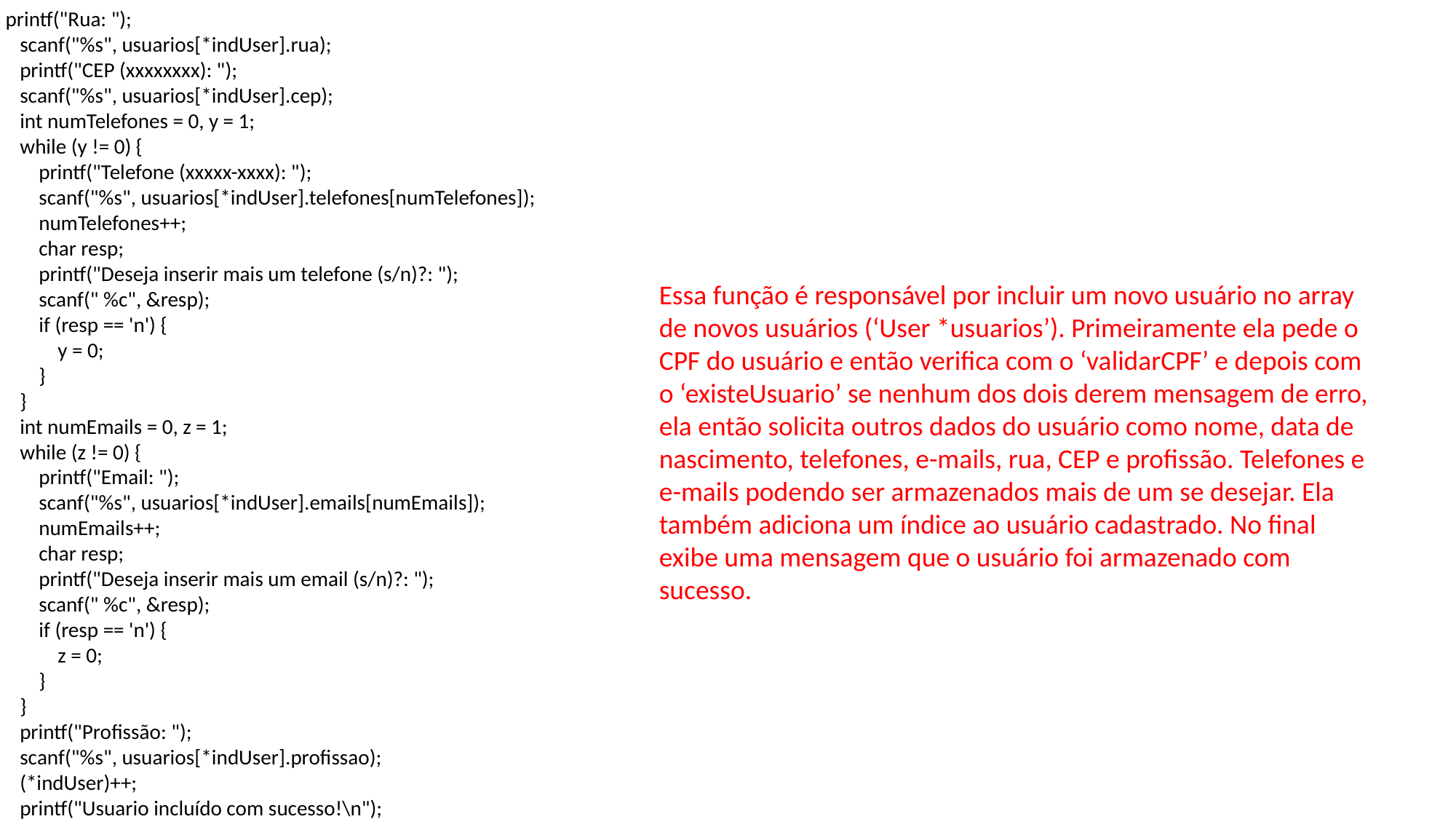

printf("Rua: ");
    scanf("%s", usuarios[*indUser].rua);
    printf("CEP (xxxxxxxx): ");
    scanf("%s", usuarios[*indUser].cep);
    int numTelefones = 0, y = 1;
    while (y != 0) {
        printf("Telefone (xxxxx-xxxx): ");
        scanf("%s", usuarios[*indUser].telefones[numTelefones]);
        numTelefones++;
        char resp;
        printf("Deseja inserir mais um telefone (s/n)?: ");
        scanf(" %c", &resp);
        if (resp == 'n') {
            y = 0;
        }
    }
    int numEmails = 0, z = 1;
    while (z != 0) {
        printf("Email: ");
        scanf("%s", usuarios[*indUser].emails[numEmails]);
        numEmails++;
        char resp;
        printf("Deseja inserir mais um email (s/n)?: ");
        scanf(" %c", &resp);
        if (resp == 'n') {
            z = 0;
        }
    }
    printf("Profissão: ");
    scanf("%s", usuarios[*indUser].profissao);
    (*indUser)++;
    printf("Usuario incluído com sucesso!\n");
}
Essa função é responsável por incluir um novo usuário no array de novos usuários (‘User *usuarios’). Primeiramente ela pede o CPF do usuário e então verifica com o ‘validarCPF’ e depois com o ‘existeUsuario’ se nenhum dos dois derem mensagem de erro, ela então solicita outros dados do usuário como nome, data de nascimento, telefones, e-mails, rua, CEP e profissão. Telefones e e-mails podendo ser armazenados mais de um se desejar. Ela também adiciona um índice ao usuário cadastrado. No final exibe uma mensagem que o usuário foi armazenado com sucesso.